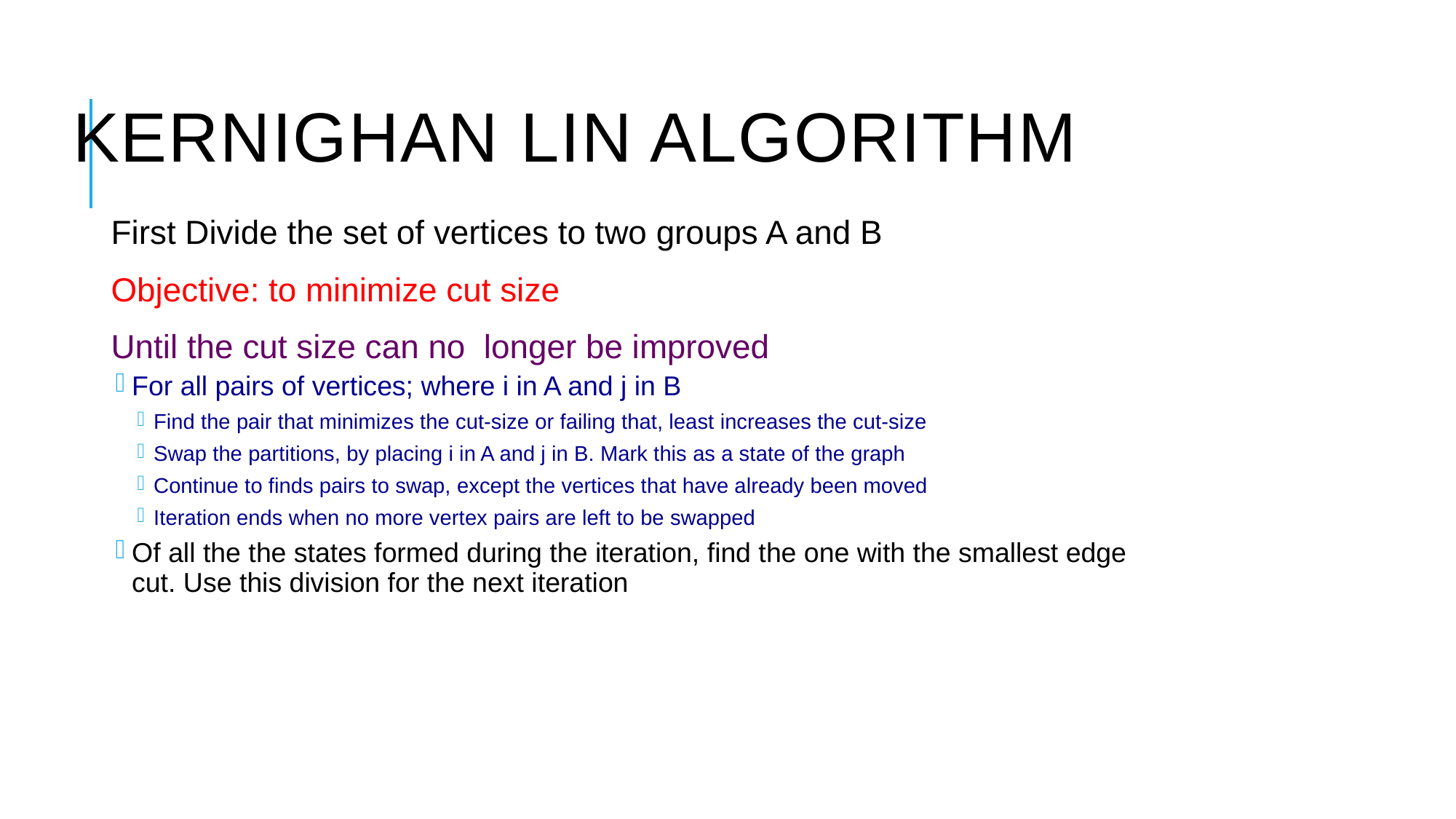

# Kernighan Lin Algorithm
First Divide the set of vertices to two groups A and B
Objective: to minimize cut size
Until the cut size can no  longer be improved
For all pairs of vertices; where i in A and j in B
Find the pair that minimizes the cut-size or failing that, least increases the cut-size
Swap the partitions, by placing i in A and j in B. Mark this as a state of the graph
Continue to finds pairs to swap, except the vertices that have already been moved
Iteration ends when no more vertex pairs are left to be swapped
Of all the the states formed during the iteration, find the one with the smallest edge cut. Use this division for the next iteration